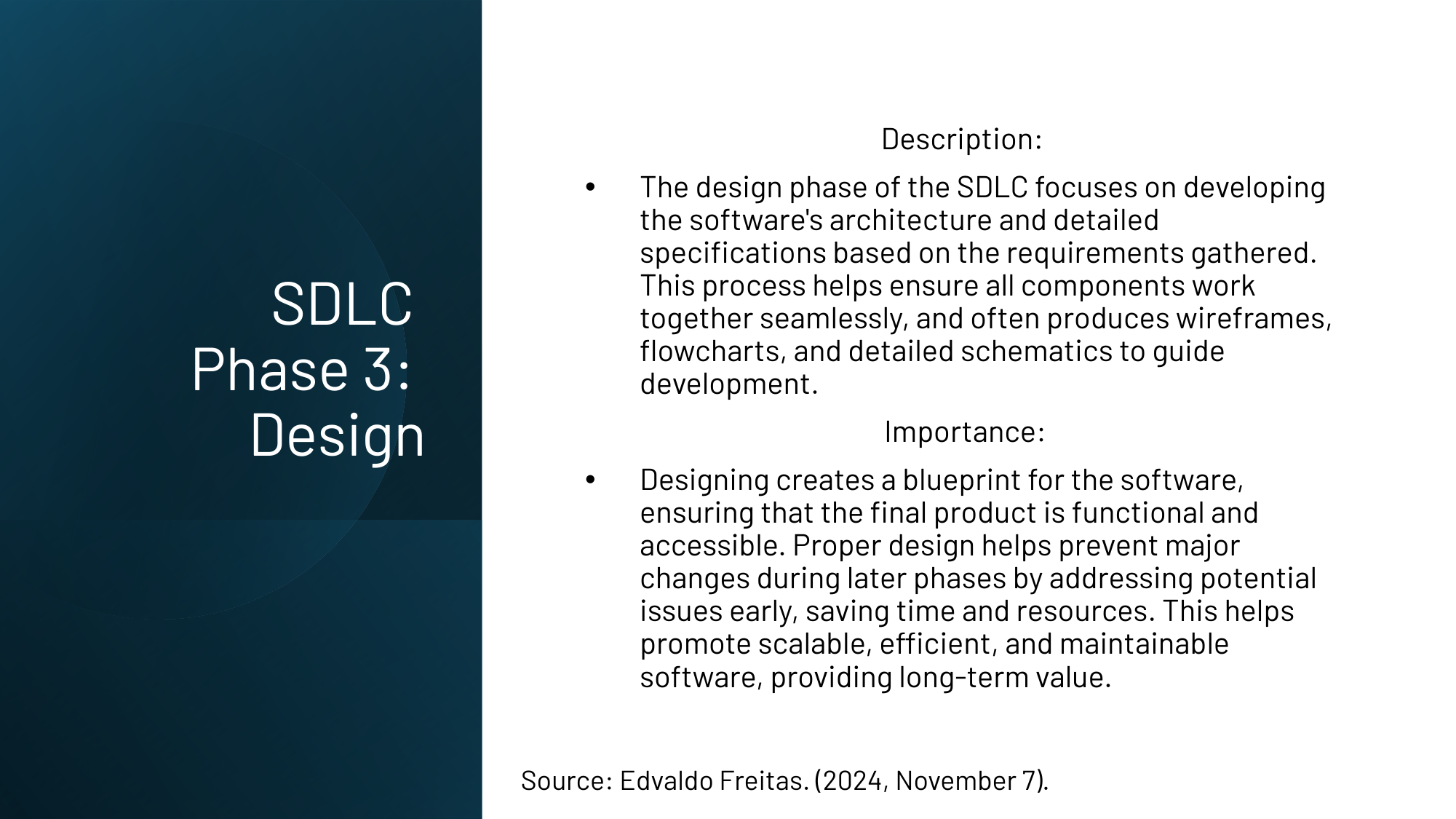

# SDLC Phase 3: Design
Description:
The design phase of the SDLC focuses on developing the software's architecture and detailed specifications based on the requirements gathered. This process helps ensure all components work together seamlessly, and often produces wireframes, flowcharts, and detailed schematics to guide development.
Importance:
Designing creates a blueprint for the software, ensuring that the final product is functional and accessible. Proper design helps prevent major changes during later phases by addressing potential issues early, saving time and resources. This helps promote scalable, efficient, and maintainable software, providing long-term value.

Source: Edvaldo Freitas. (2024, November 7).